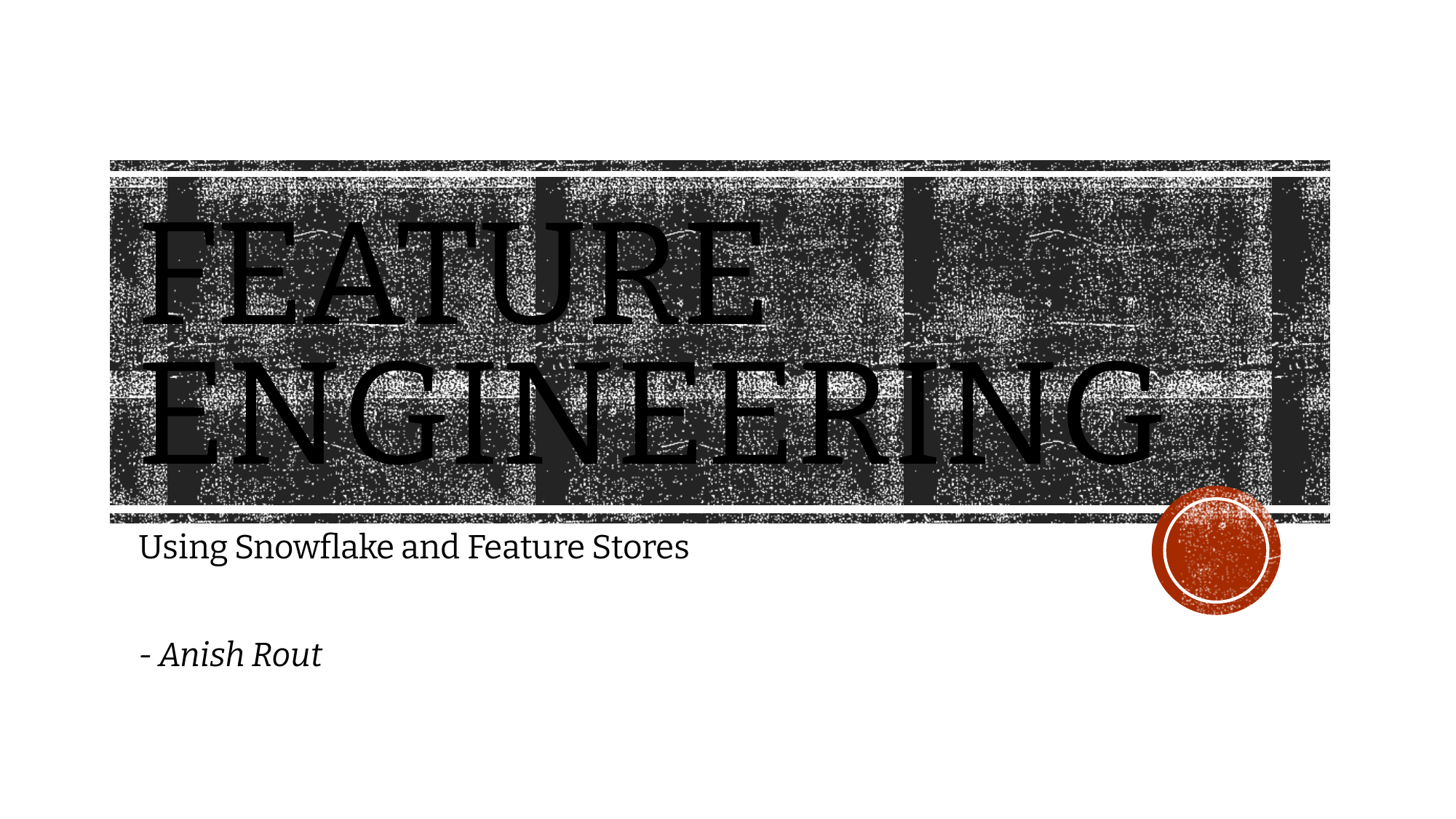

# Feature engineering
Using Snowflake and Feature Stores

- Anish Rout